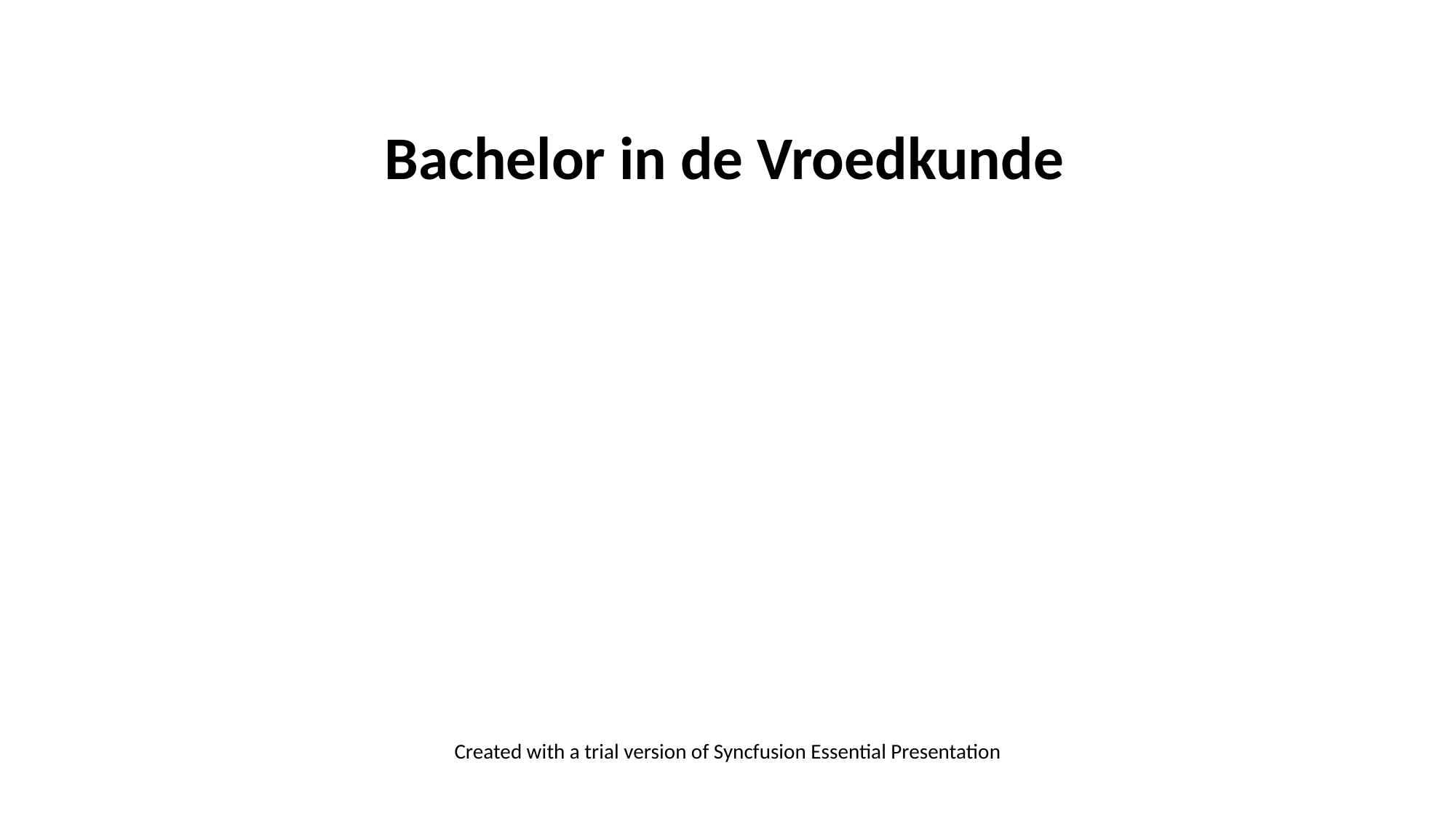

Bachelor in de Vroedkunde
Created with a trial version of Syncfusion Essential Presentation